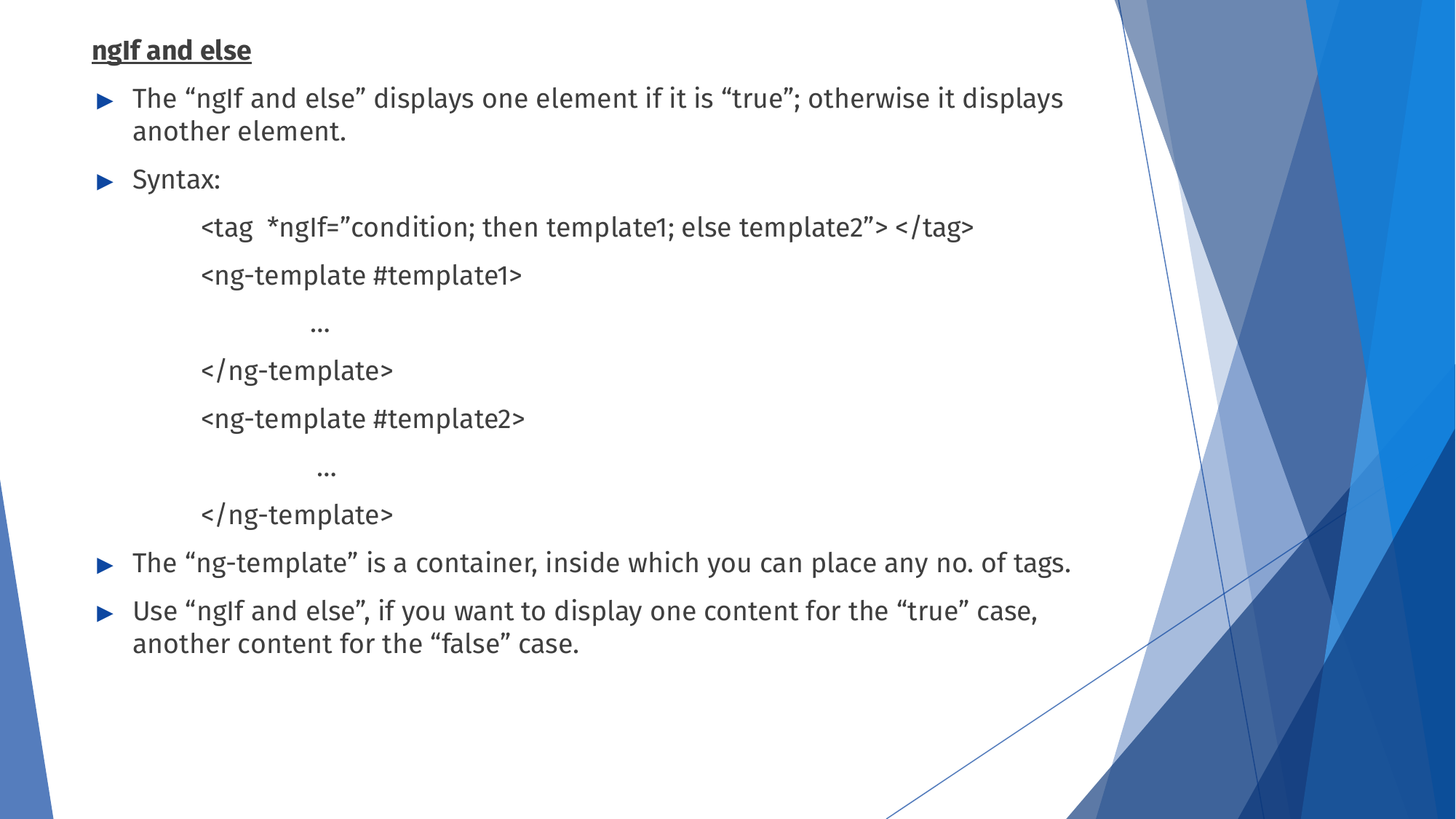

ngIf and else
The “ngIf and else” displays one element if it is “true”; otherwise it displays another element.
Syntax:
	<tag  *ngIf=”condition; then template1; else template2”> </tag>
	<ng-template #template1>
 		…
	</ng-template>
	<ng-template #template2>
		 …
	</ng-template>
The “ng-template” is a container, inside which you can place any no. of tags.
Use “ngIf and else”, if you want to display one content for the “true” case, another content for the “false” case.